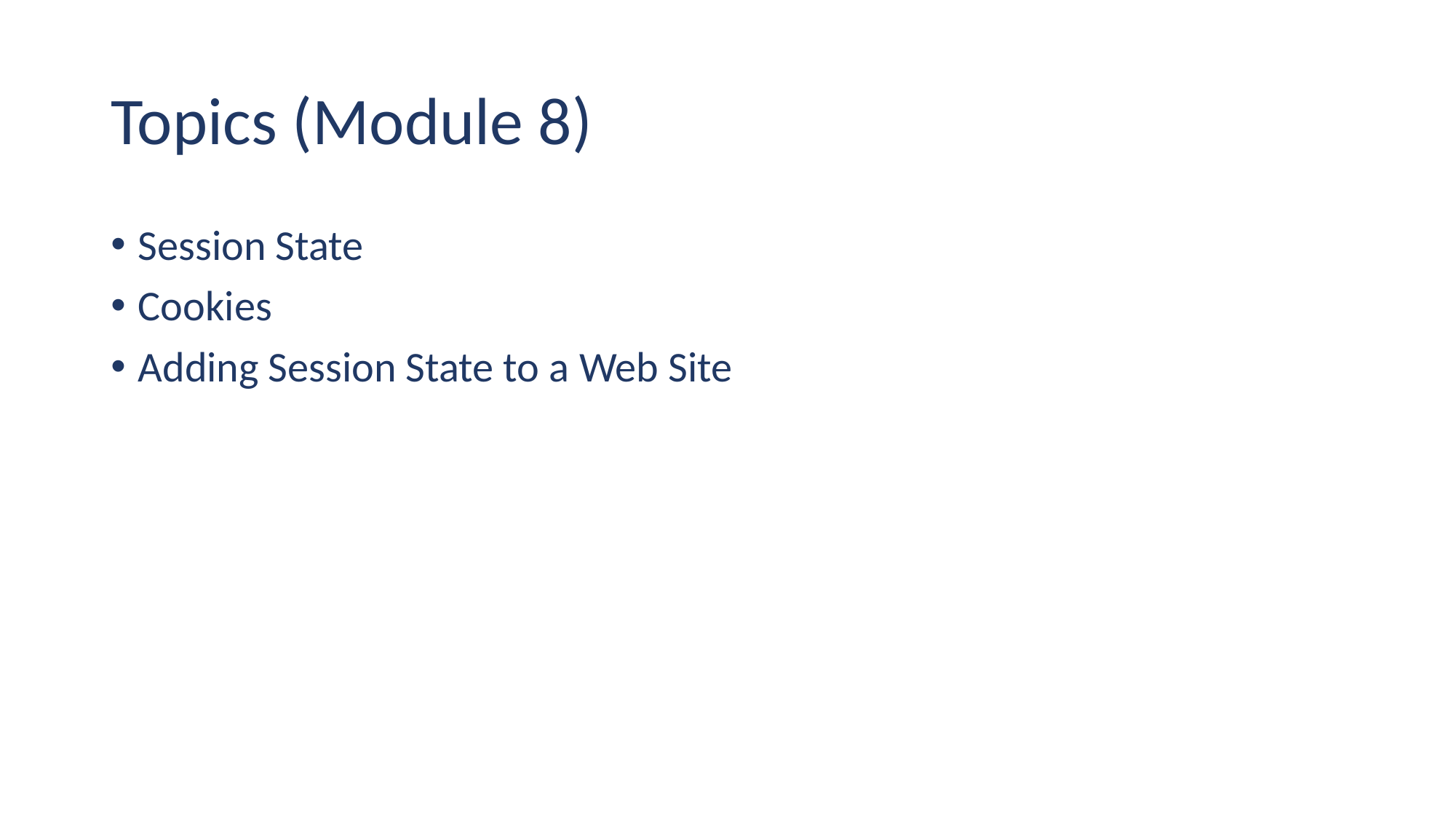

# Topics (Module 8)
Session State
Cookies
Adding Session State to a Web Site